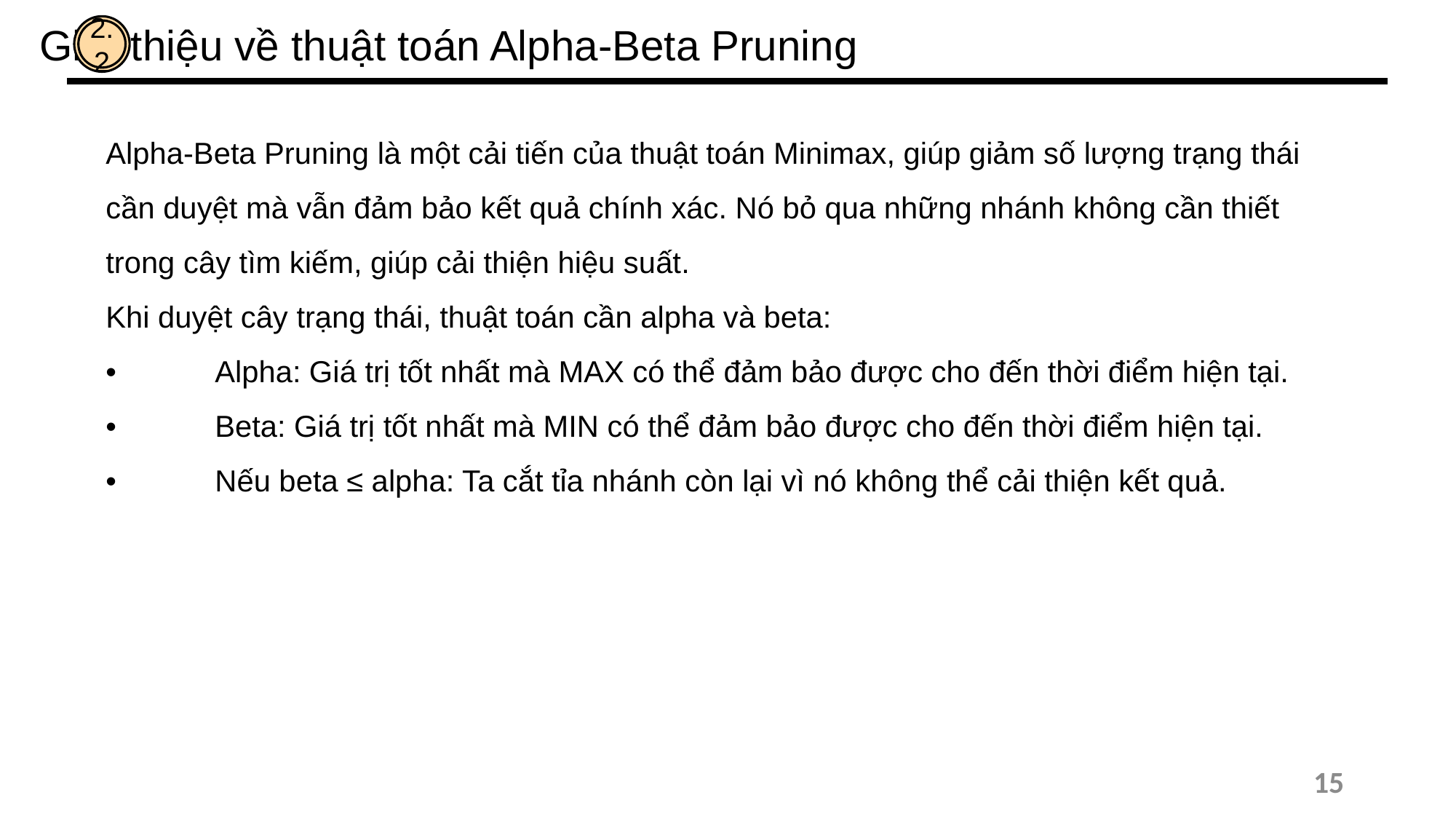

Giới thiệu về thuật toán Alpha-Beta Pruning
2.2

Alpha-Beta Pruning là một cải tiến của thuật toán Minimax, giúp giảm số lượng trạng thái cần duyệt mà vẫn đảm bảo kết quả chính xác. Nó bỏ qua những nhánh không cần thiết trong cây tìm kiếm, giúp cải thiện hiệu suất.
Khi duyệt cây trạng thái, thuật toán cần alpha và beta:
•	Alpha: Giá trị tốt nhất mà MAX có thể đảm bảo được cho đến thời điểm hiện tại.
•	Beta: Giá trị tốt nhất mà MIN có thể đảm bảo được cho đến thời điểm hiện tại.
•	Nếu beta ≤ alpha: Ta cắt tỉa nhánh còn lại vì nó không thể cải thiện kết quả.
15